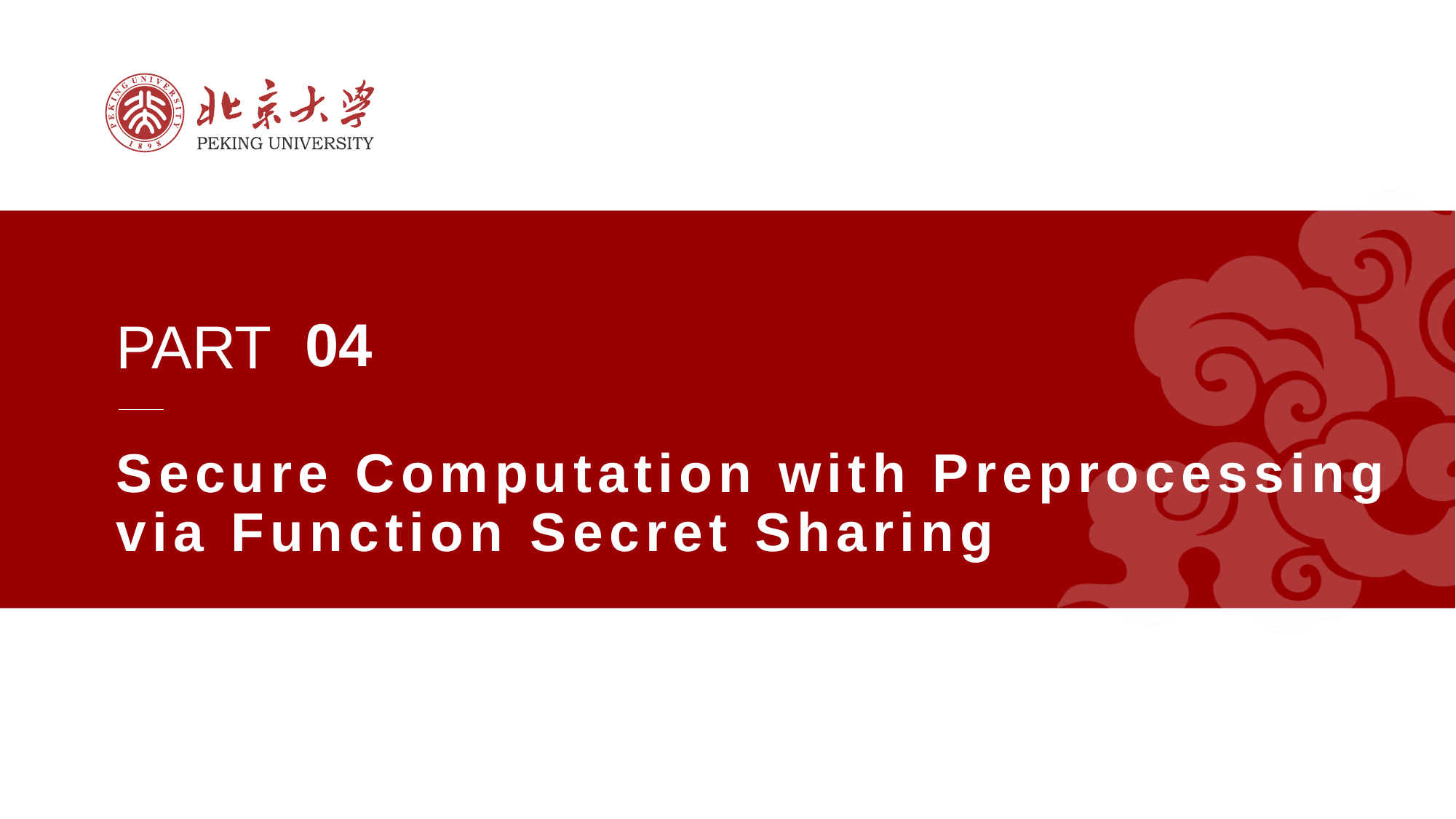

04
Secure Computation with Preprocessing via Function Secret Sharing